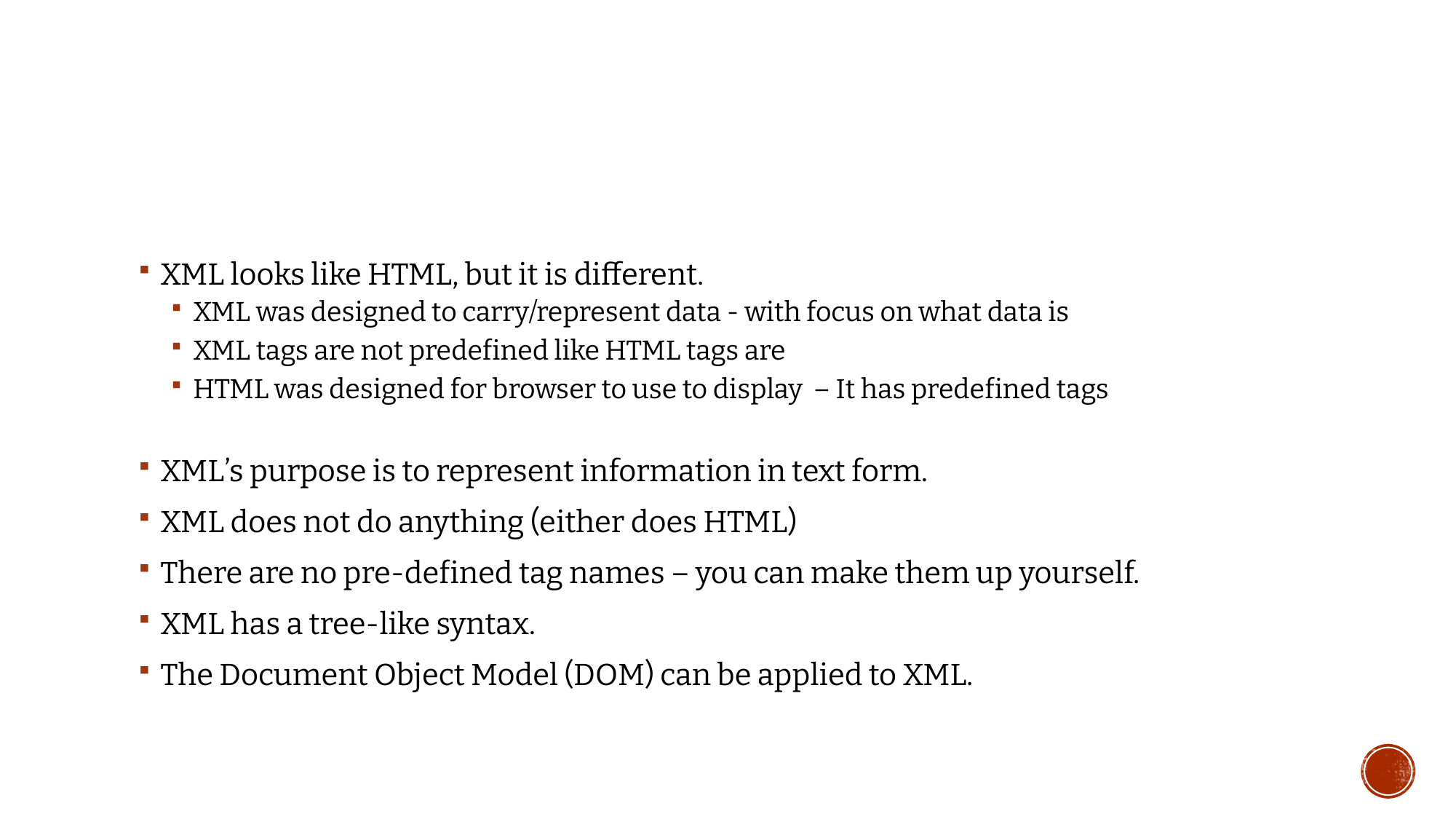

XML looks like HTML, but it is different.
XML was designed to carry/represent data - with focus on what data is
XML tags are not predefined like HTML tags are
HTML was designed for browser to use to display  – It has predefined tags
XML’s purpose is to represent information in text form.
XML does not do anything (either does HTML)
There are no pre-defined tag names – you can make them up yourself.
XML has a tree-like syntax.
The Document Object Model (DOM) can be applied to XML.